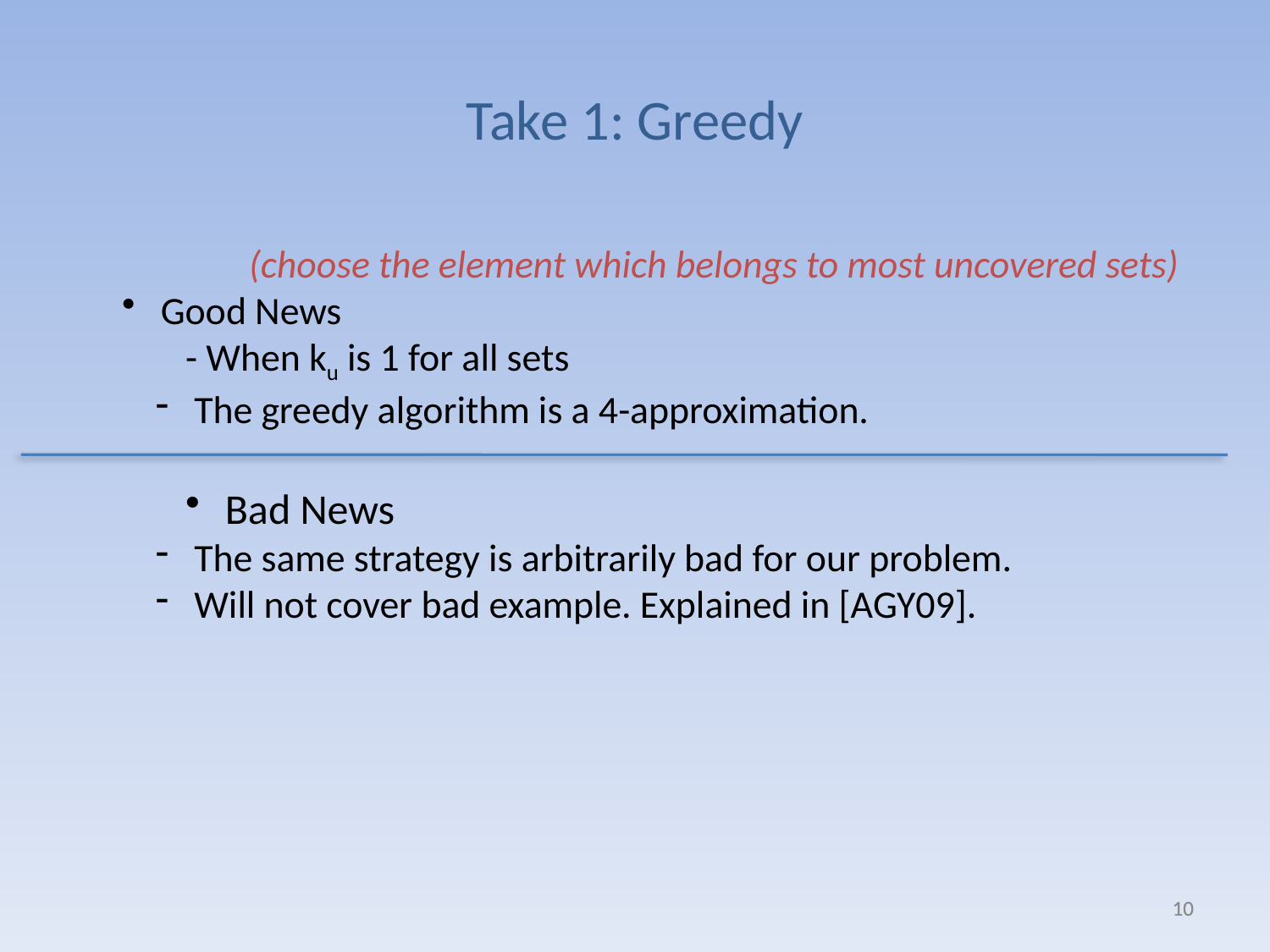

Take 1: Greedy
	(choose the element which belongs to most uncovered sets)
 Good News
- When ku is 1 for all sets
 The greedy algorithm is a 4-approximation.

 Bad News
 The same strategy is arbitrarily bad for our problem.
 Will not cover bad example. Explained in [AGY09].

10
10